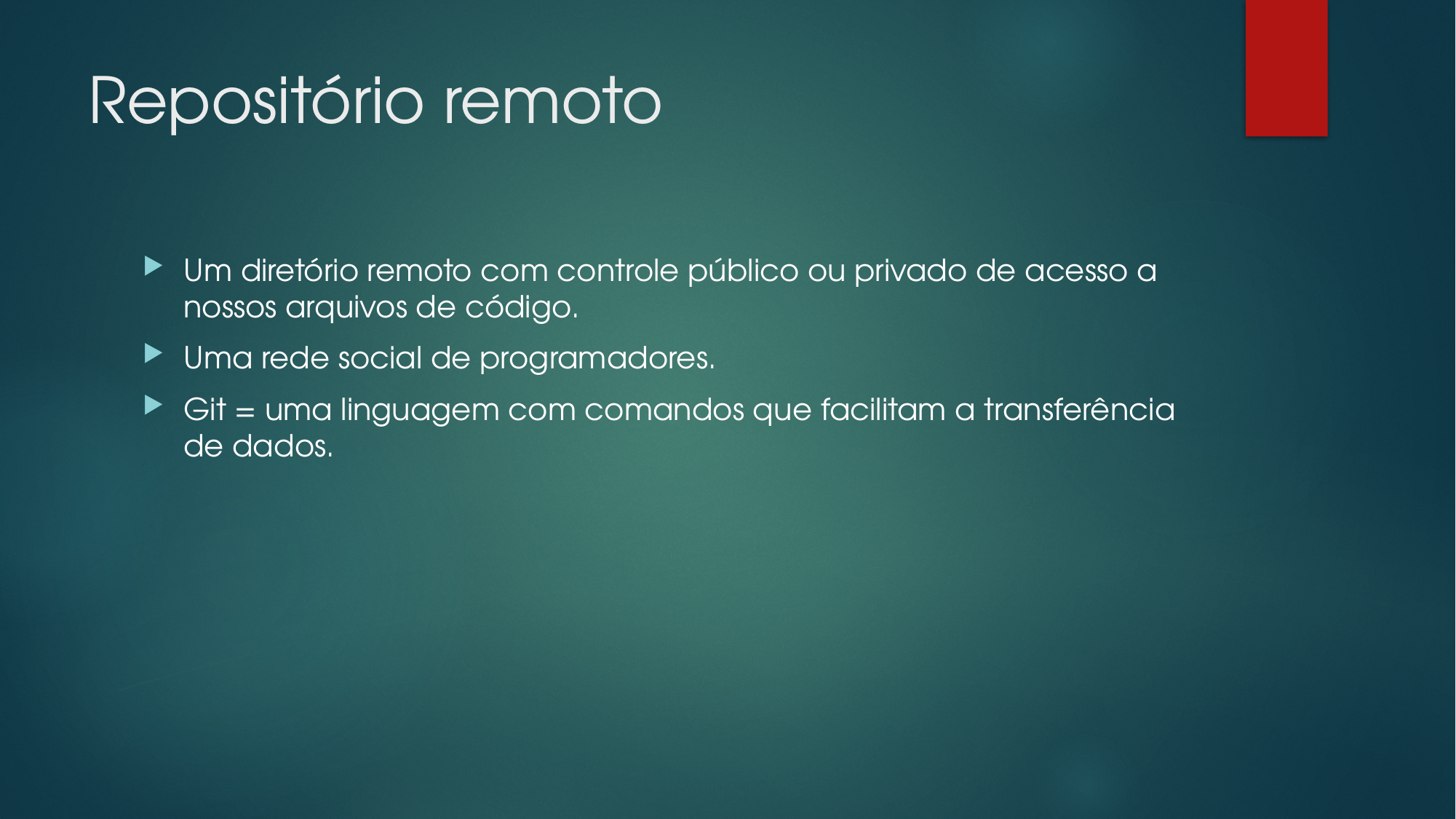

# Repositório remoto
Um diretório remoto com controle público ou privado de acesso a nossos arquivos de código.
Uma rede social de programadores.
Git = uma linguagem com comandos que facilitam a transferência de dados.